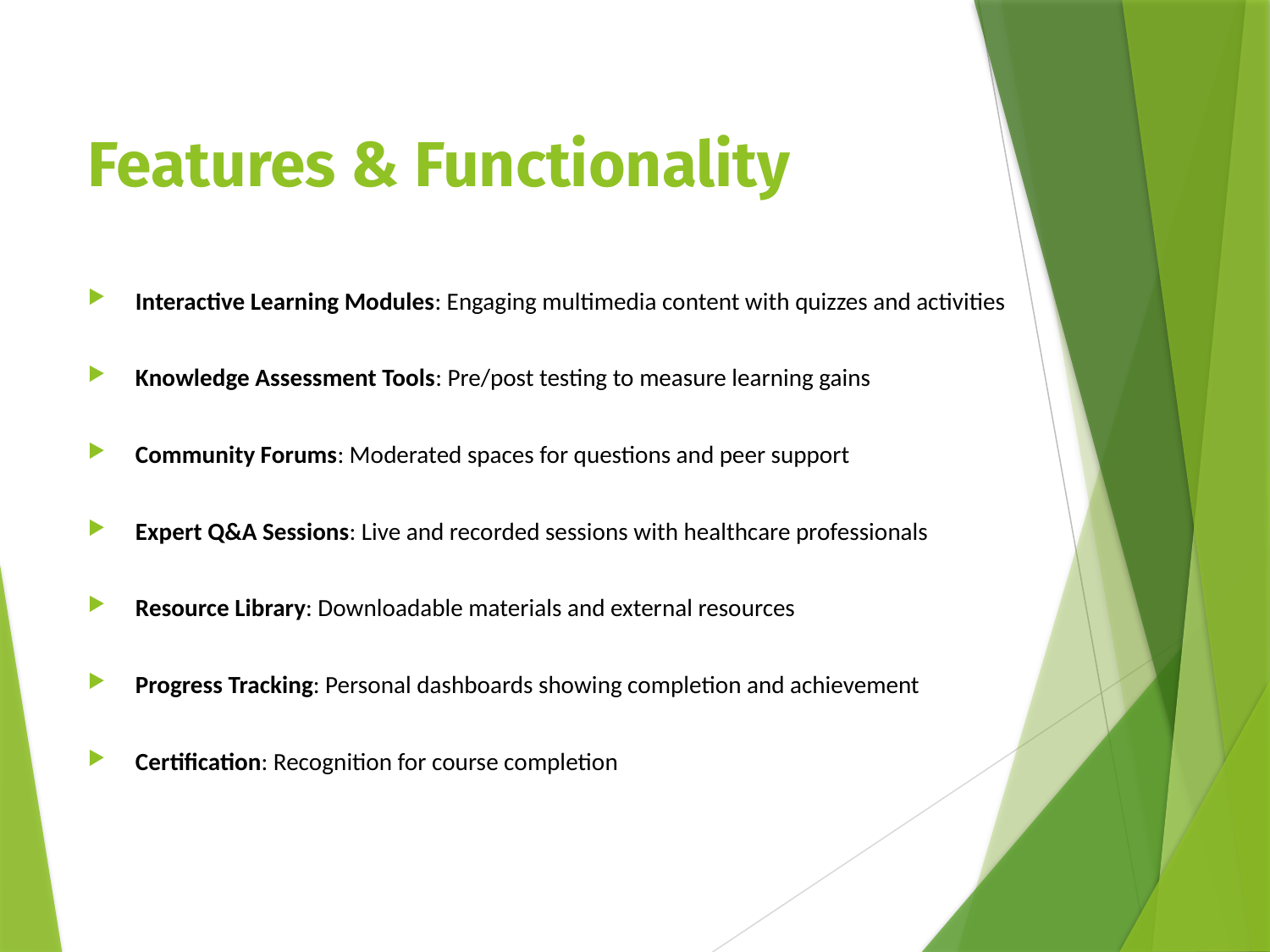

# Features & Functionality

Interactive Learning Modules: Engaging multimedia content with quizzes and activities
Knowledge Assessment Tools: Pre/post testing to measure learning gains
Community Forums: Moderated spaces for questions and peer support
Expert Q&A Sessions: Live and recorded sessions with healthcare professionals
Resource Library: Downloadable materials and external resources
Progress Tracking: Personal dashboards showing completion and achievement
Certification: Recognition for course completion